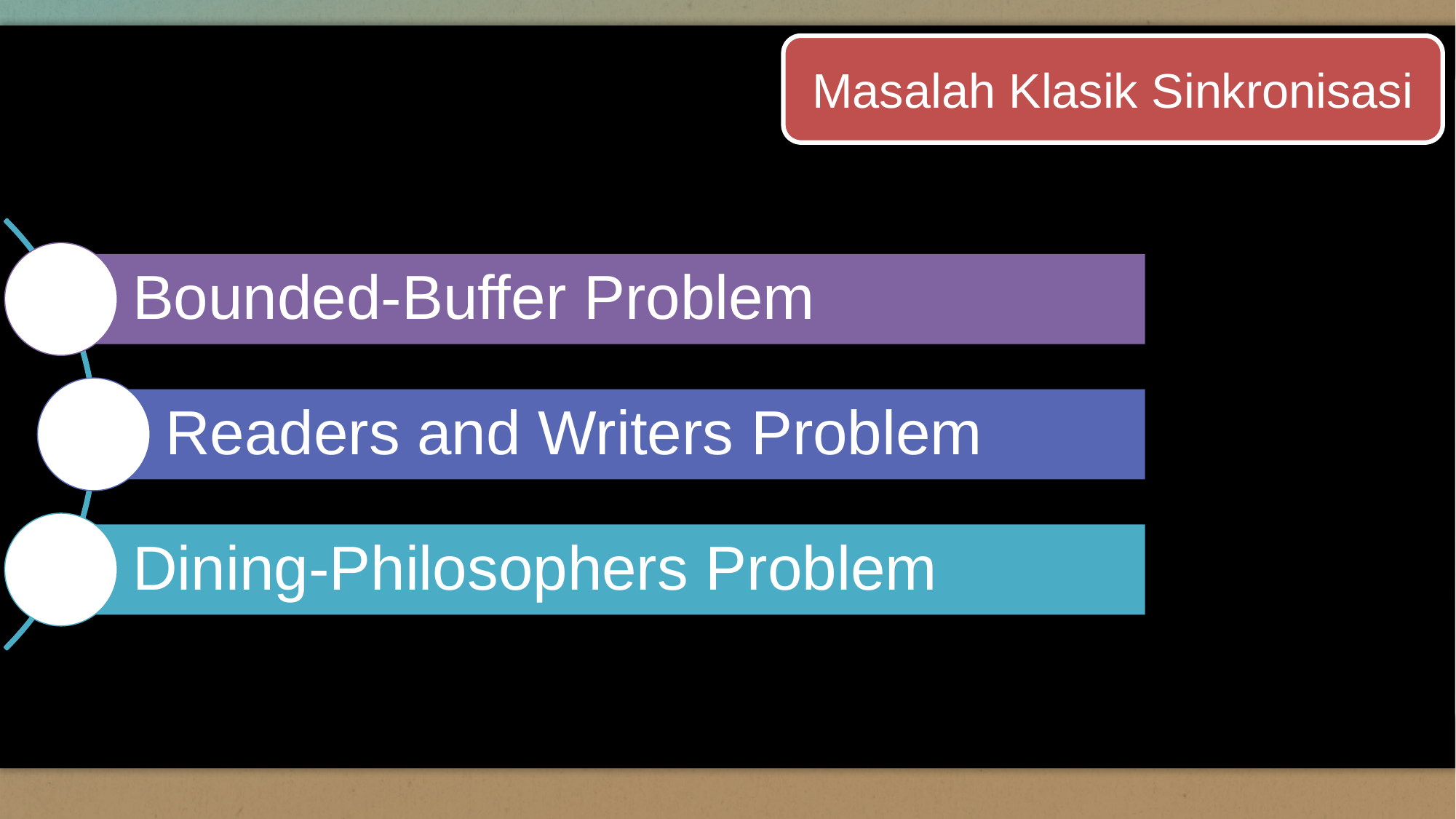

Masalah Klasik Sinkronisasi
Bounded-Buffer Problem
Readers and Writers Problem
Dining-Philosophers Problem